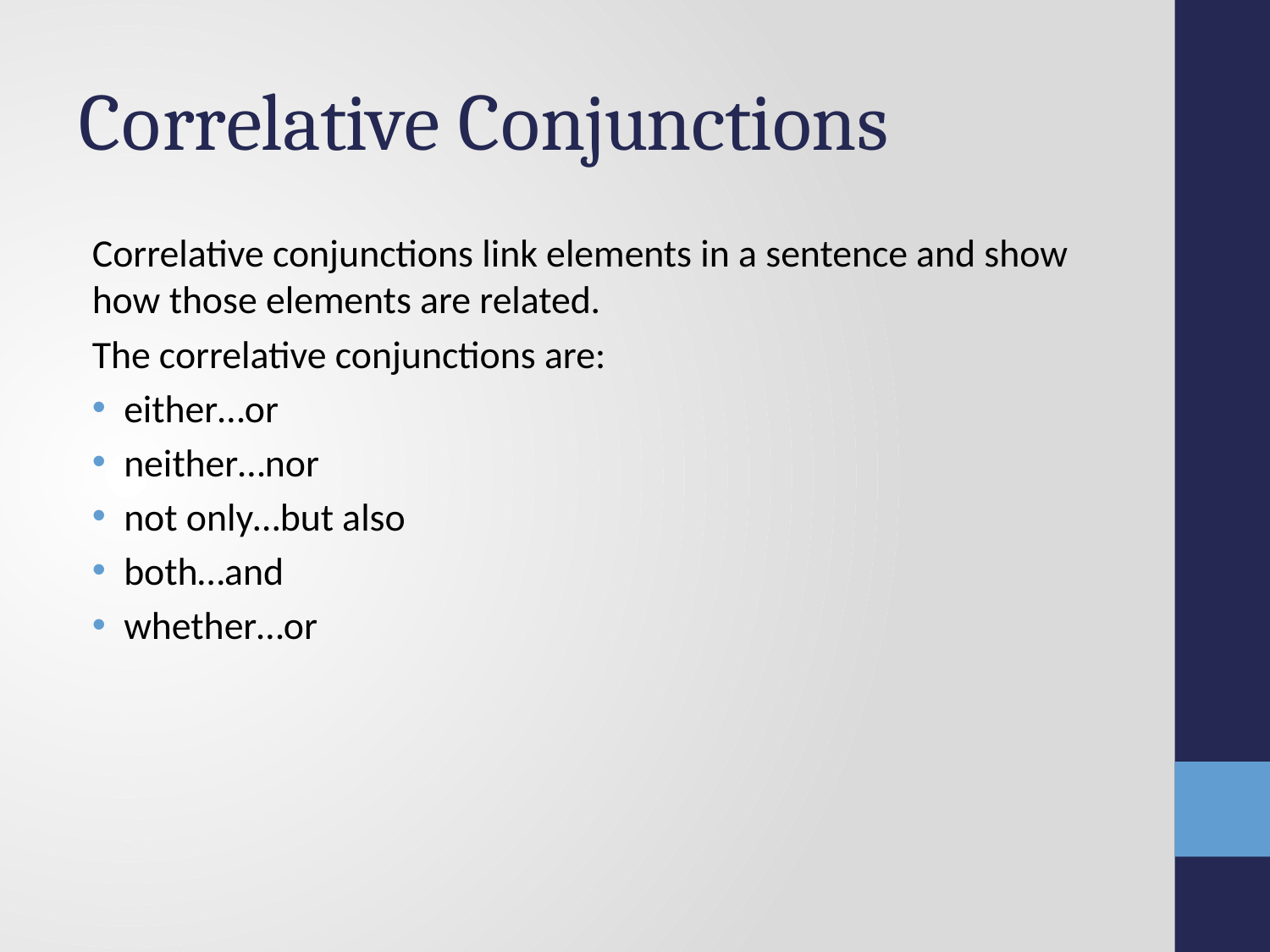

# Correlative Conjunctions
Correlative conjunctions link elements in a sentence and show how those elements are related.
The correlative conjunctions are:
either…or
neither…nor
not only…but also
both…and
whether…or